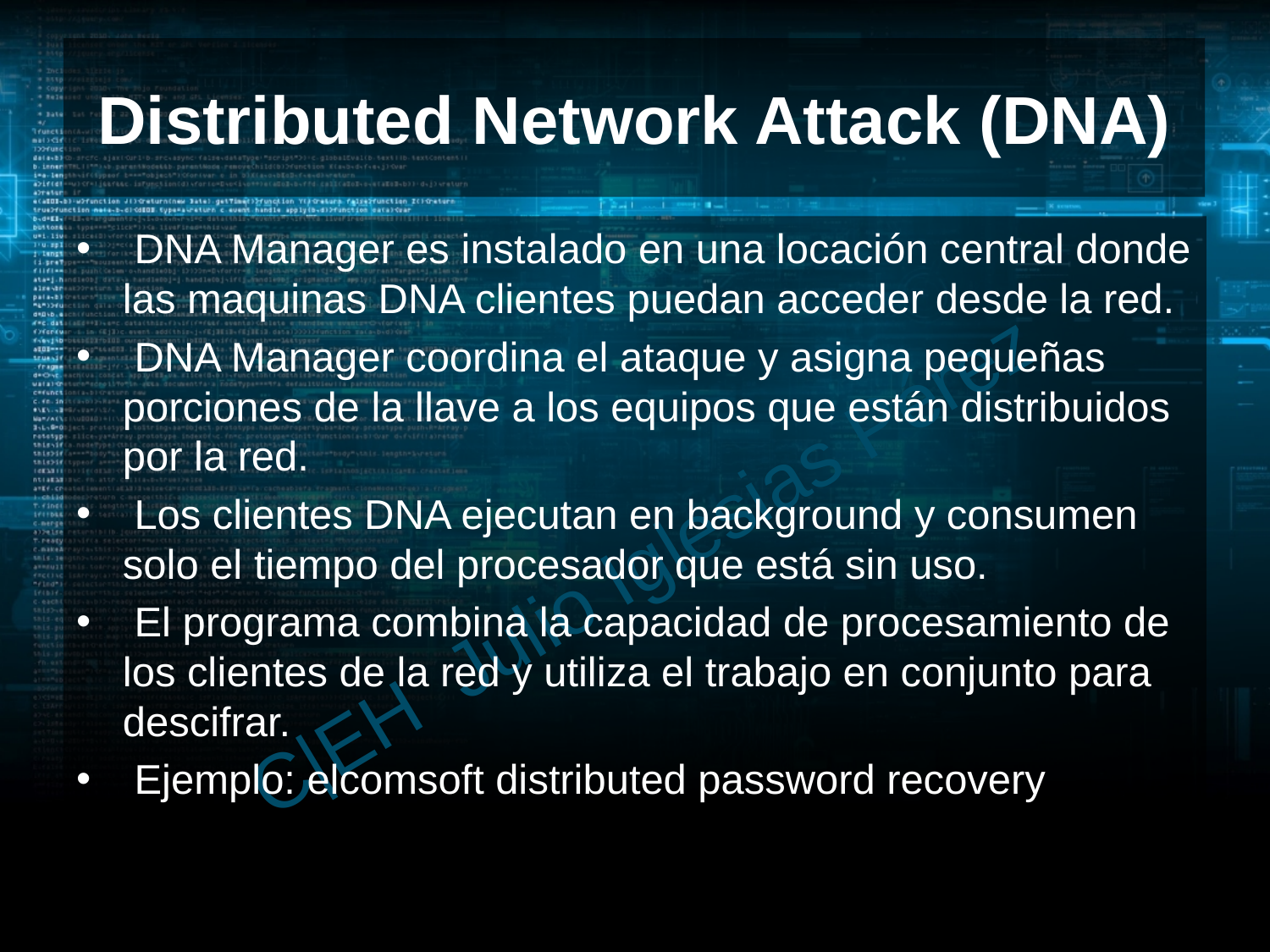

# Distributed Network Attack (DNA)
 DNA Manager es instalado en una locación central donde las maquinas DNA clientes puedan acceder desde la red.
 DNA Manager coordina el ataque y asigna pequeñas porciones de la llave a los equipos que están distribuidos por la red.
 Los clientes DNA ejecutan en background y consumen solo el tiempo del procesador que está sin uso.
 El programa combina la capacidad de procesamiento de los clientes de la red y utiliza el trabajo en conjunto para descifrar.
 Ejemplo: elcomsoft distributed password recovery
C|EH  Julio Iglesias Pérez